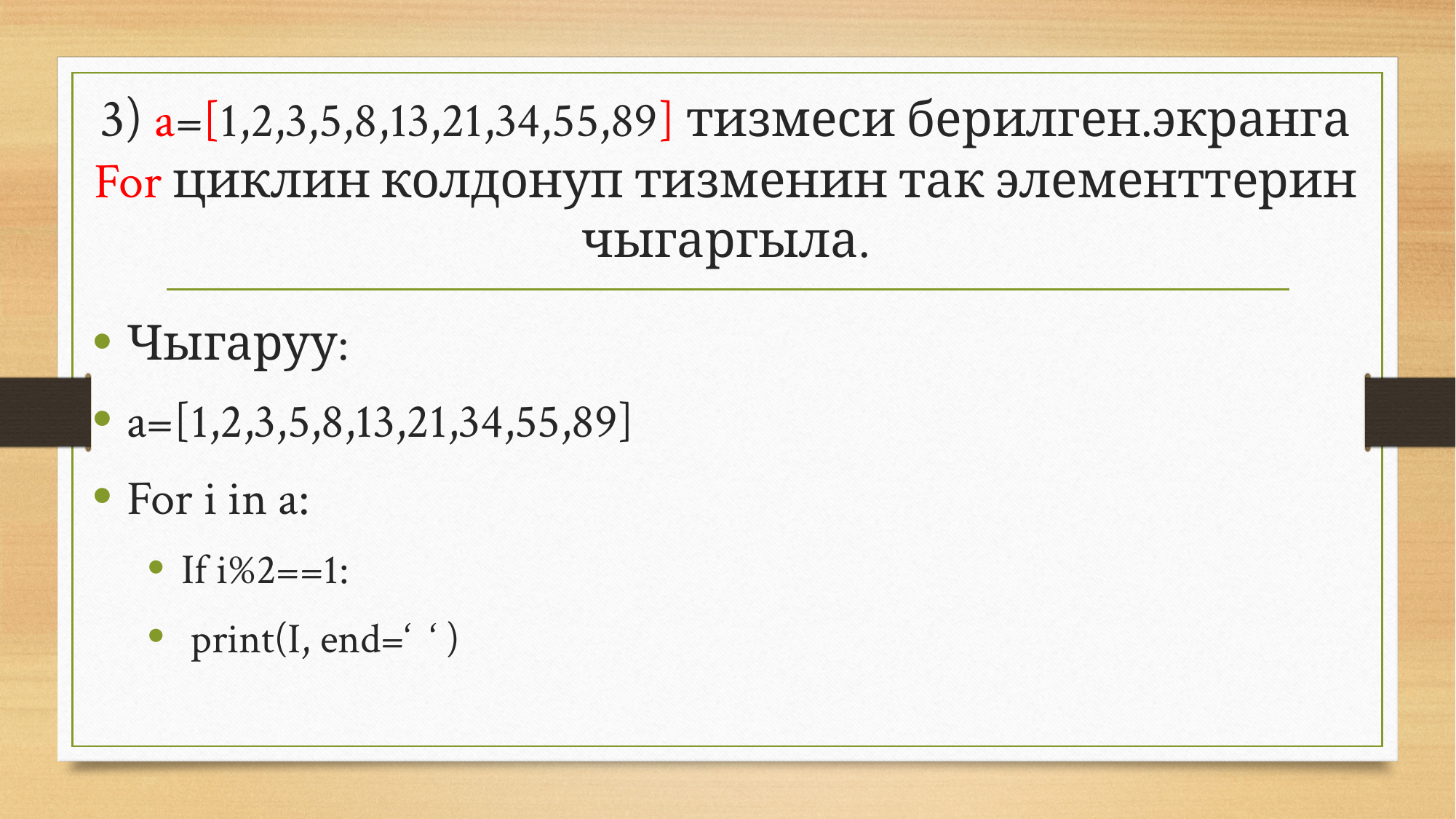

# 3) a=[1,2,3,5,8,13,21,34,55,89] тизмеси берилген.экранга For циклин колдонуп тизменин так элементтерин чыгаргыла.
Чыгаруу:
a=[1,2,3,5,8,13,21,34,55,89]
For i in a:
If i%2==1:
 print(I, end=‘  ‘ )